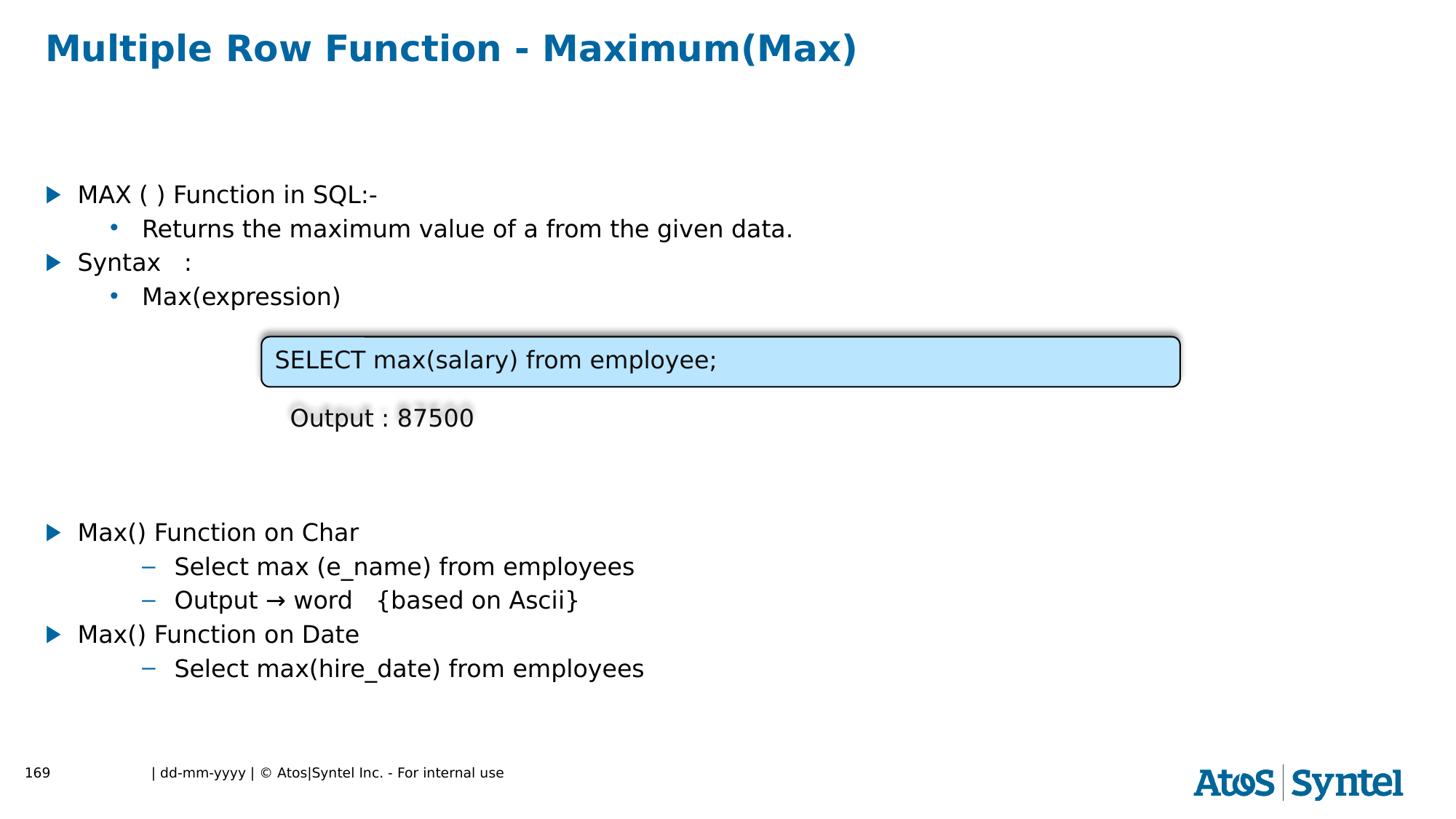

# Multiple Row Function - Maximum(Max)
MAX ( ) Function in SQL:-
Returns the maximum value of a from the given data.
Syntax   :
Max(expression)

Max() Function on Char
Select max (e_name) from employees
Output → word   {based on Ascii}
Max() Function on Date
Select max(hire_date) from employees

SELECT max(salary) from employee;
  Output : 87500